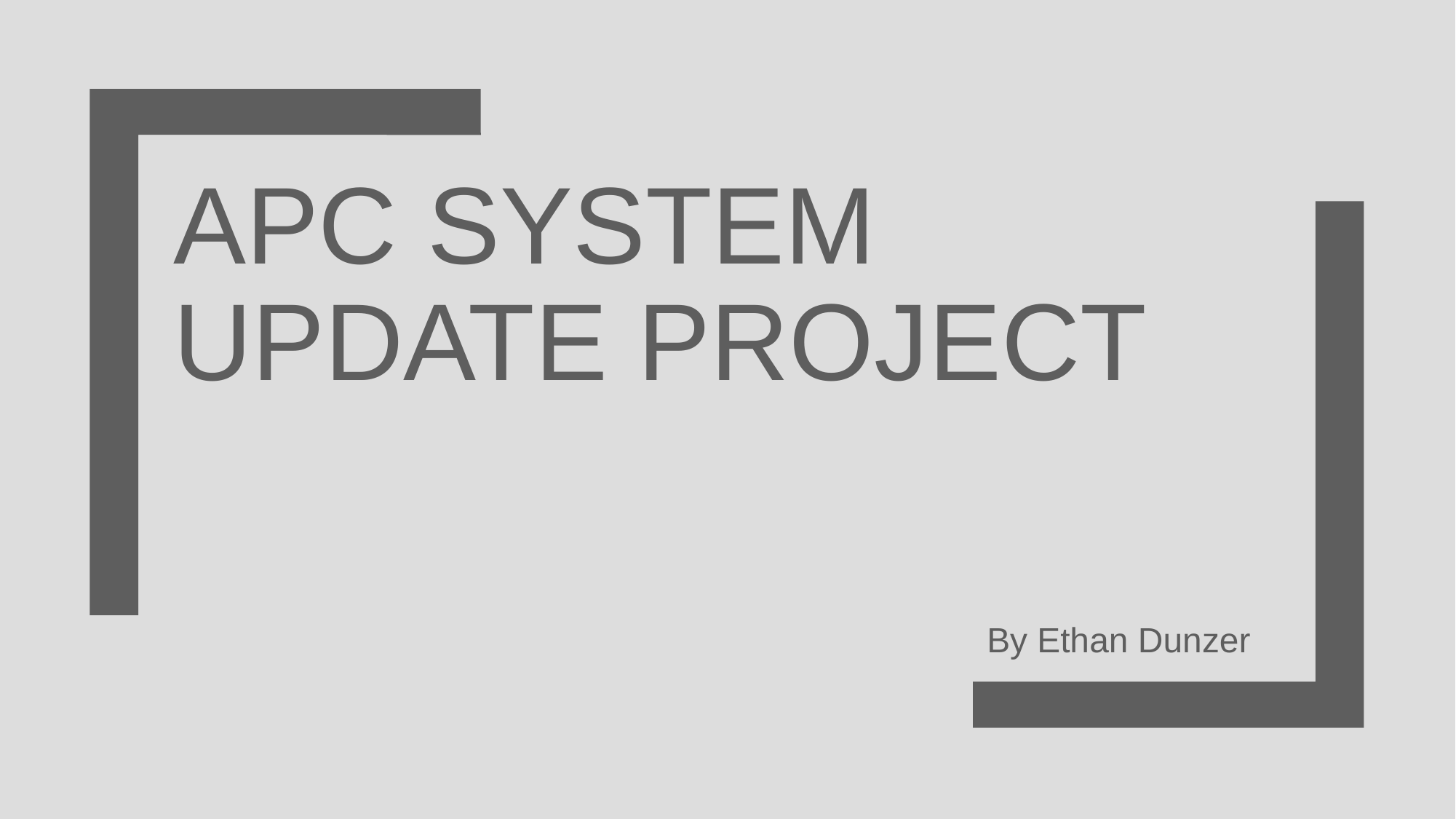

# APC system update project
By Ethan Dunzer